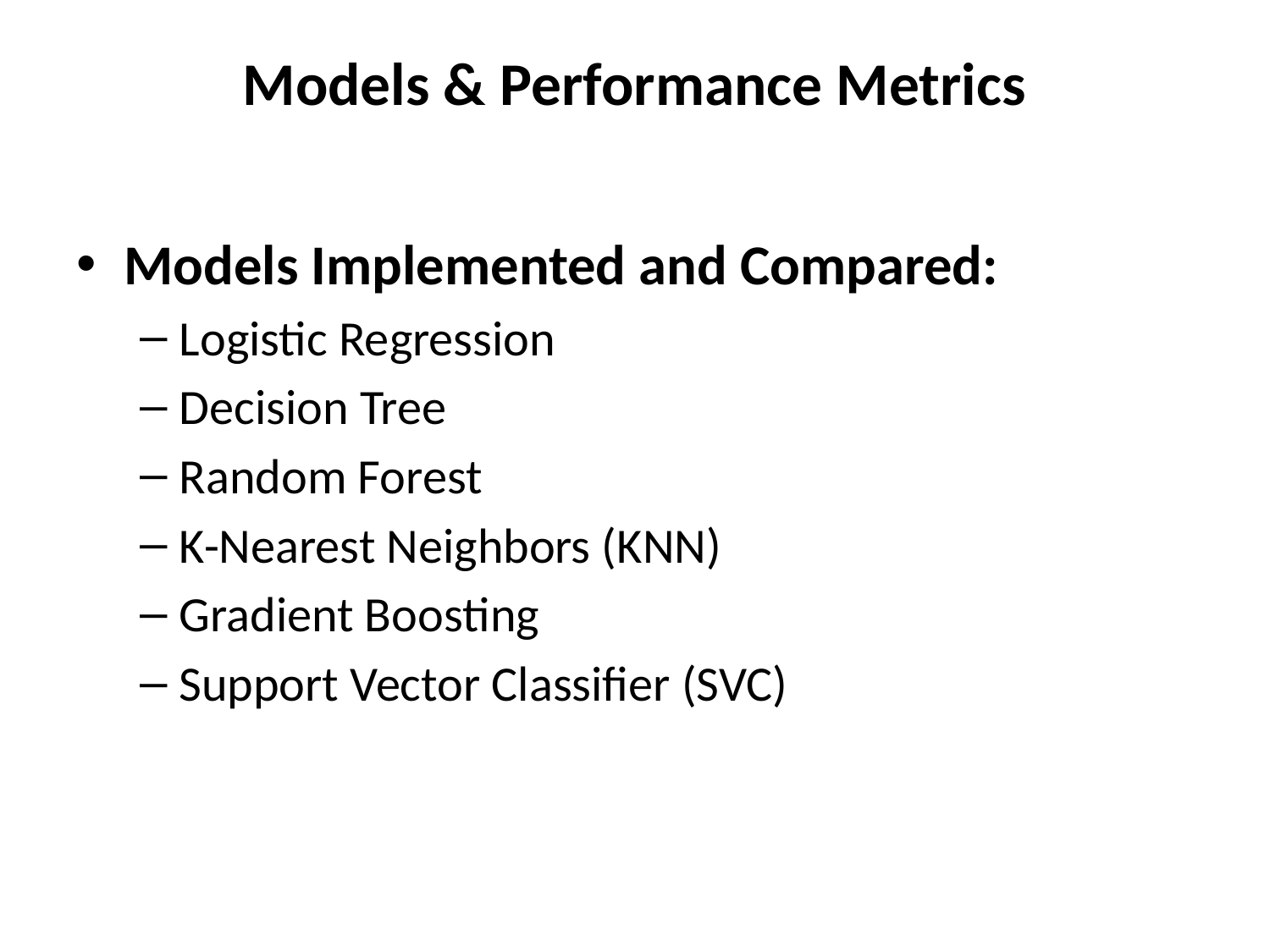

# Models & Performance Metrics
Models Implemented and Compared:
Logistic Regression
Decision Tree
Random Forest
K-Nearest Neighbors (KNN)
Gradient Boosting
Support Vector Classifier (SVC)